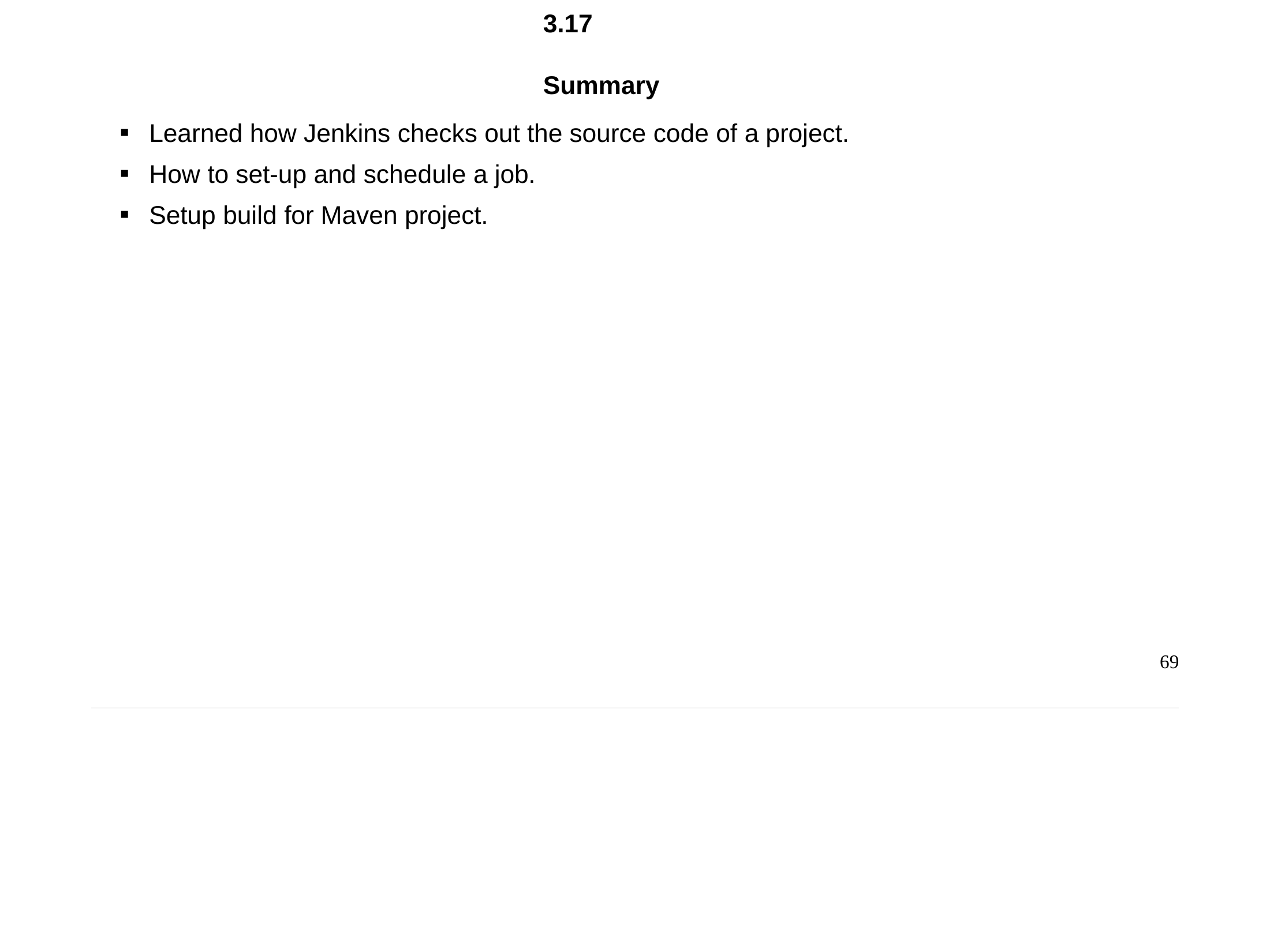

Chapter 3 - Job Types in Jenkins

3.17	Summary
Learned how Jenkins checks out the source code of a project.
How to set-up and schedule a job.
Setup build for Maven project.
69